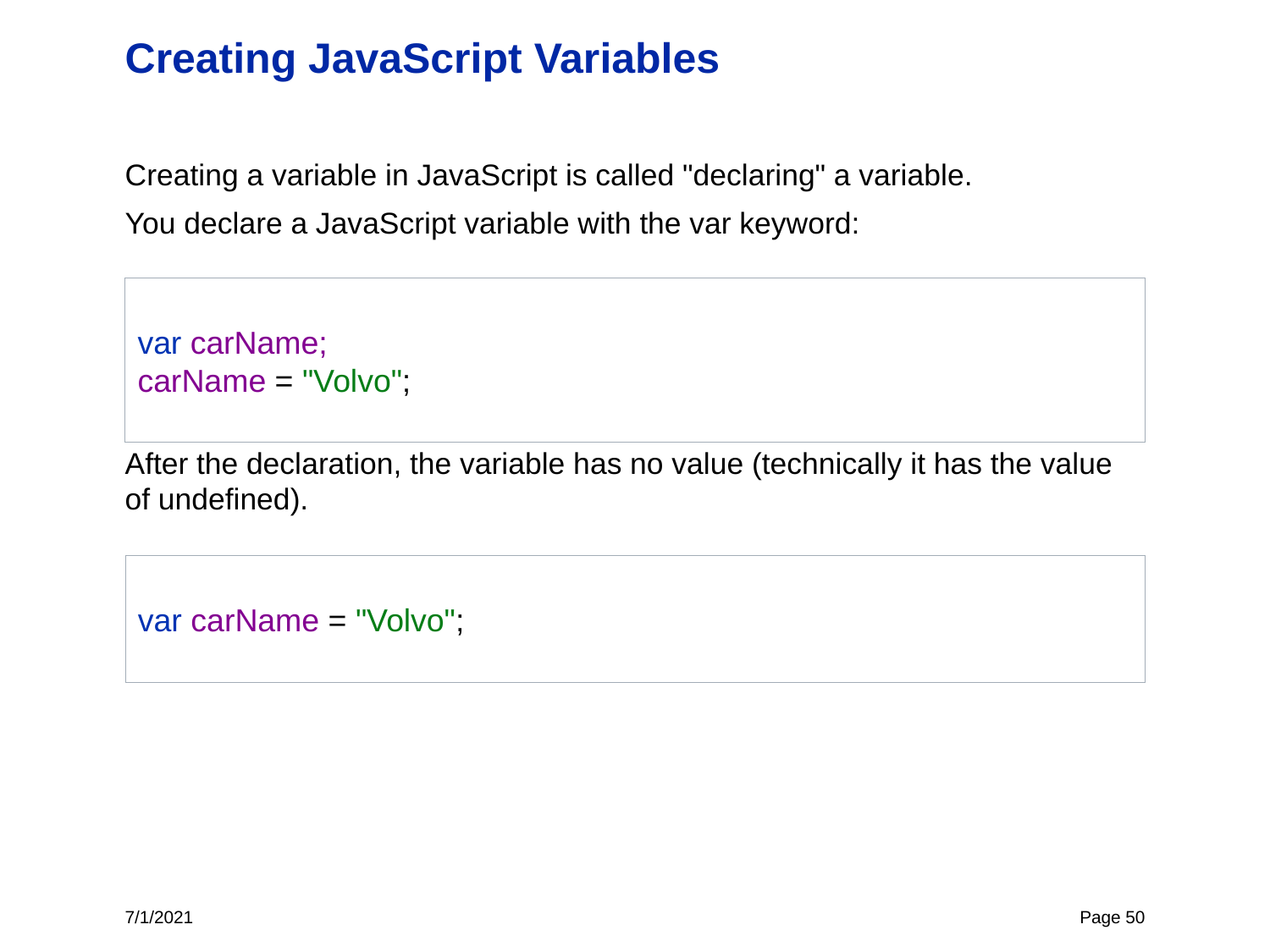

# Creating JavaScript Variables
Creating a variable in JavaScript is called "declaring" a variable.
You declare a JavaScript variable with the var keyword:

After the declaration, the variable has no value (technically it has the value of undefined).

var carName;
carName = "Volvo";

var carName = "Volvo";

7/1/2021

Page 50